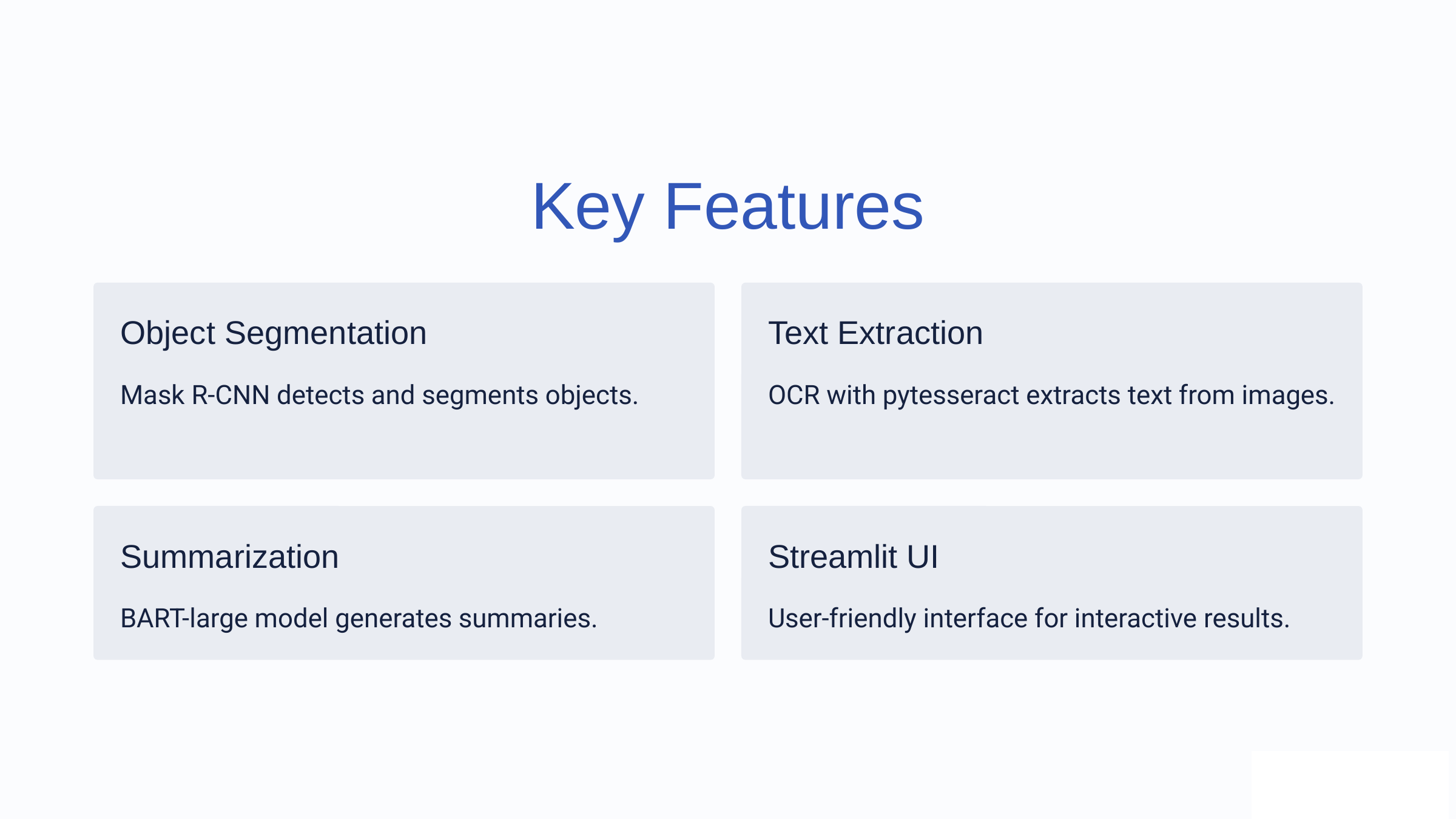

Key Features

Object Segmentation
Text Extraction
Mask R-CNN detects and segments objects.
OCR with pytesseract extracts text from images.

Summarization
Streamlit UI
BART-large model generates summaries.
User-friendly interface for interactive results.